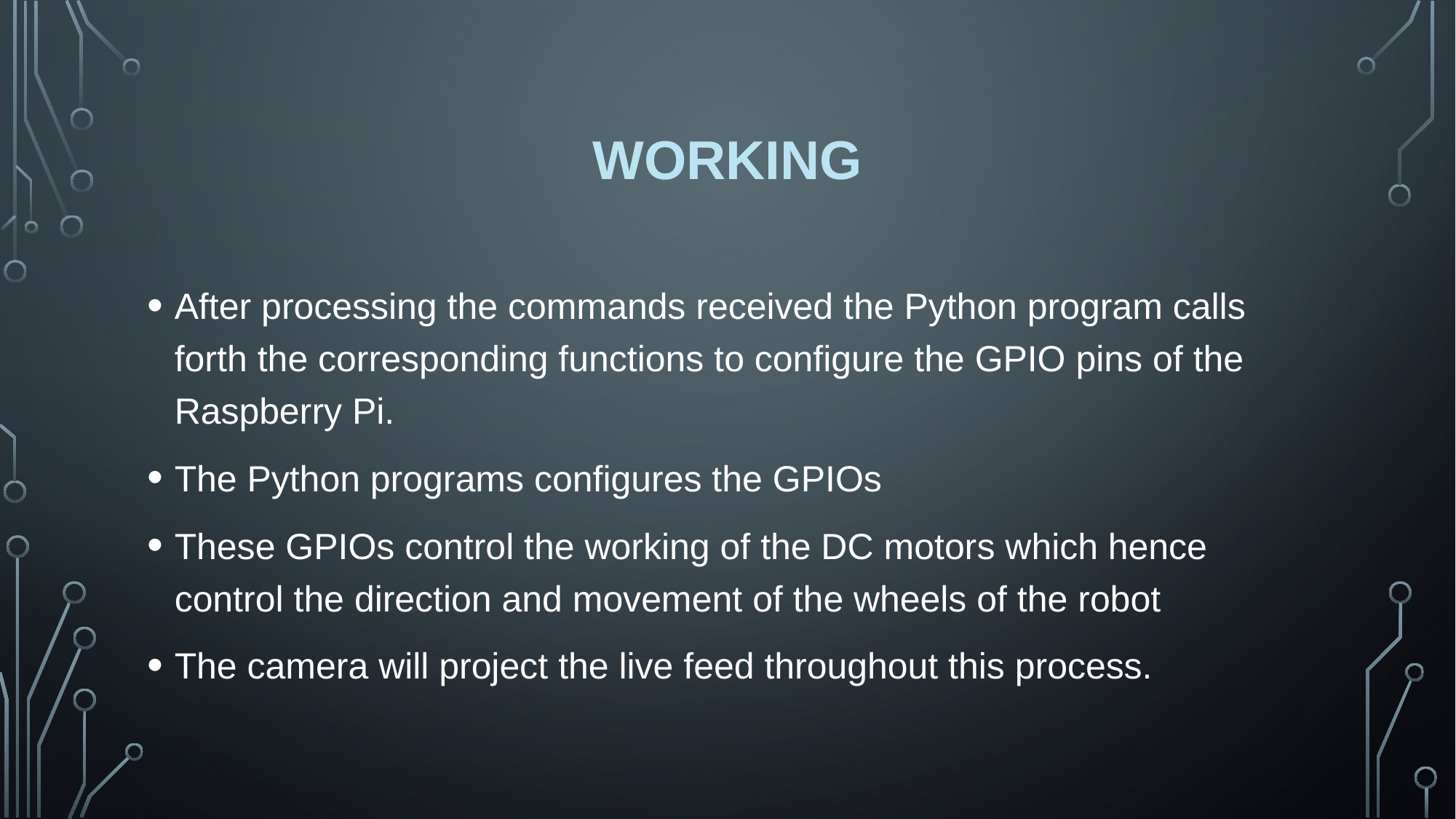

# WORKING
After processing the commands received the Python program calls forth the corresponding functions to configure the GPIO pins of the Raspberry Pi.
The Python programs configures the GPIOs
These GPIOs control the working of the DC motors which hence control the direction and movement of the wheels of the robot
The camera will project the live feed throughout this process.